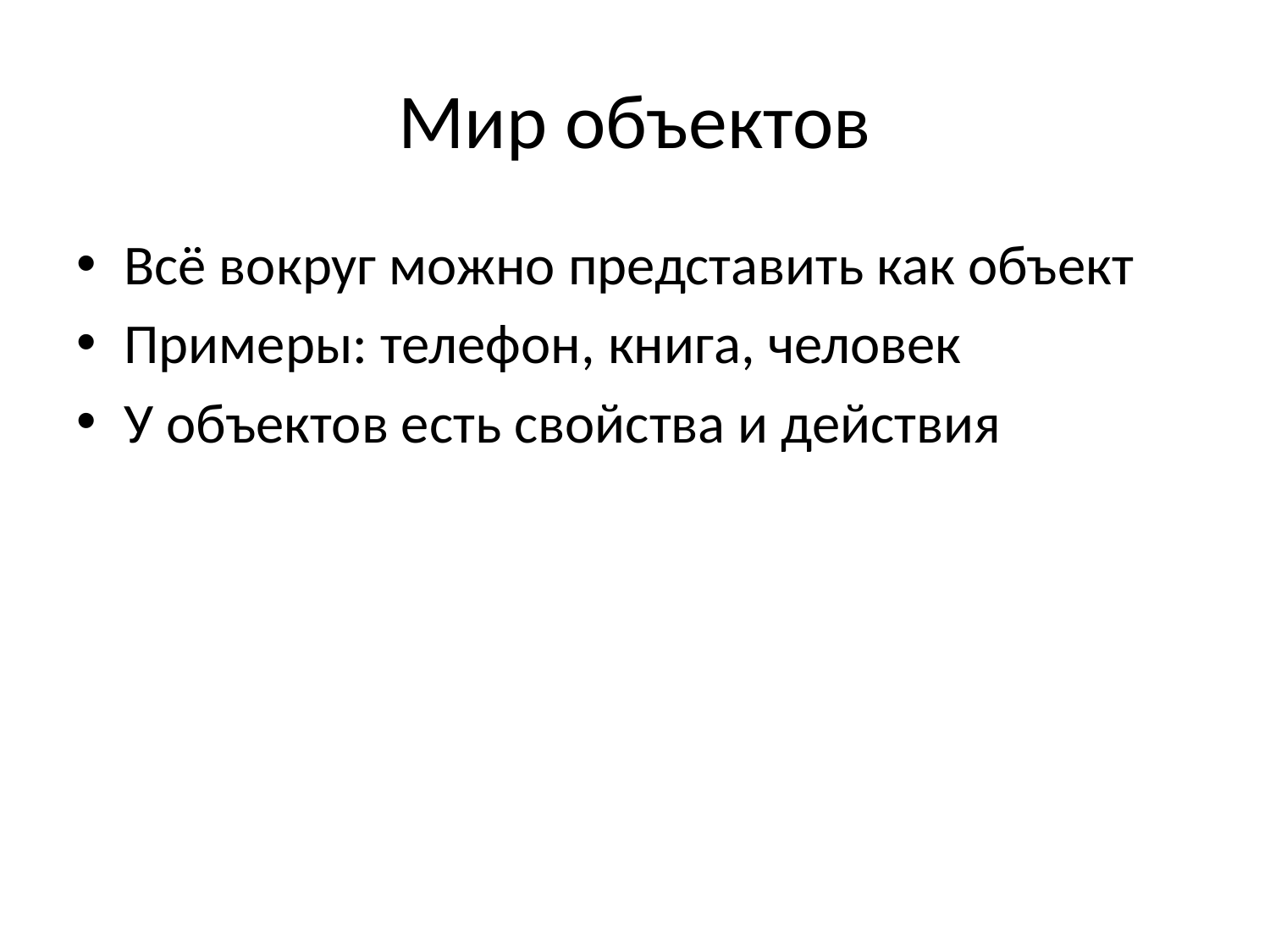

# Мир объектов
Всё вокруг можно представить как объект
Примеры: телефон, книга, человек
У объектов есть свойства и действия